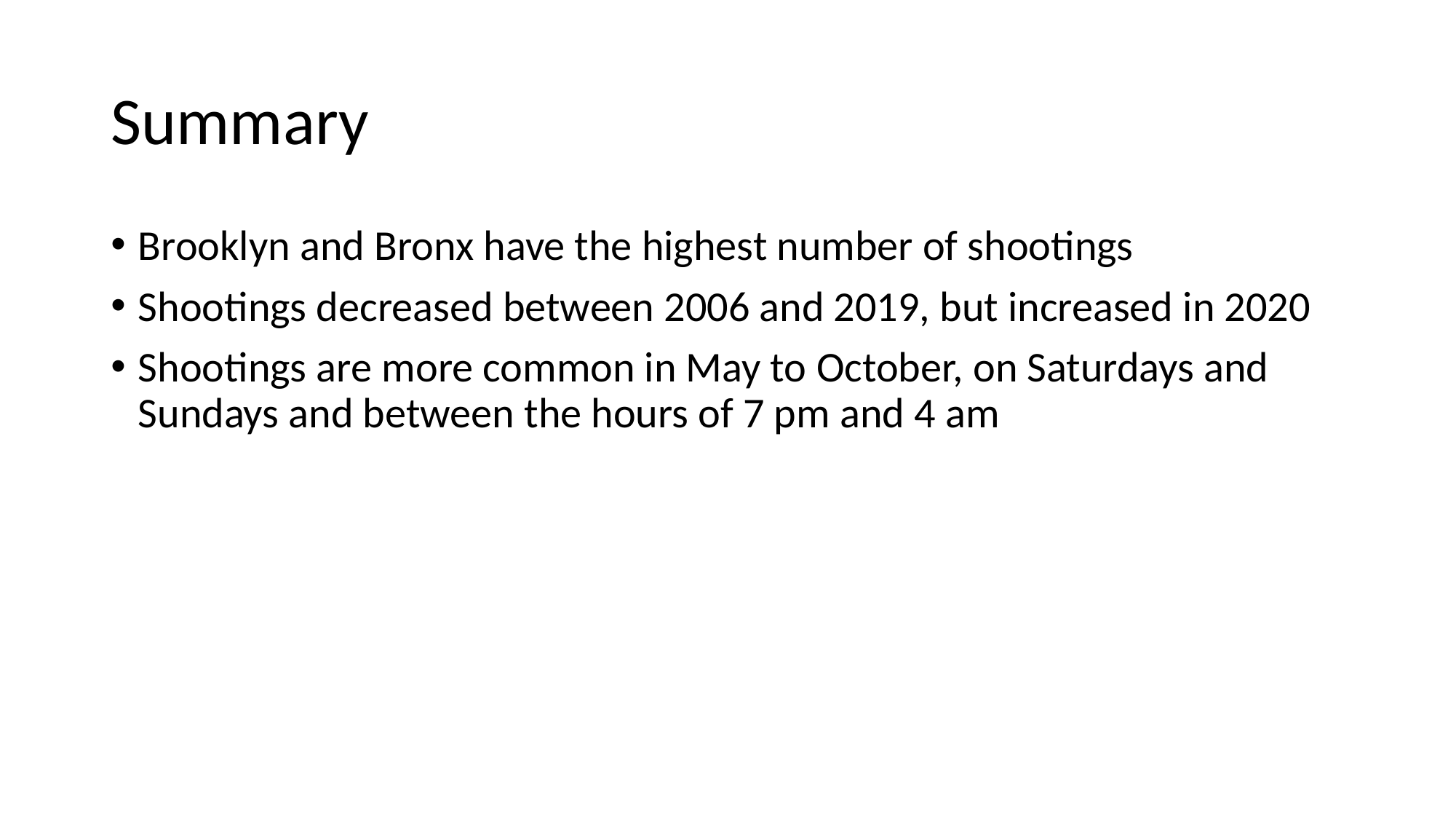

# Summary
Brooklyn and Bronx have the highest number of shootings
Shootings decreased between 2006 and 2019, but increased in 2020
Shootings are more common in May to October, on Saturdays and Sundays and between the hours of 7 pm and 4 am